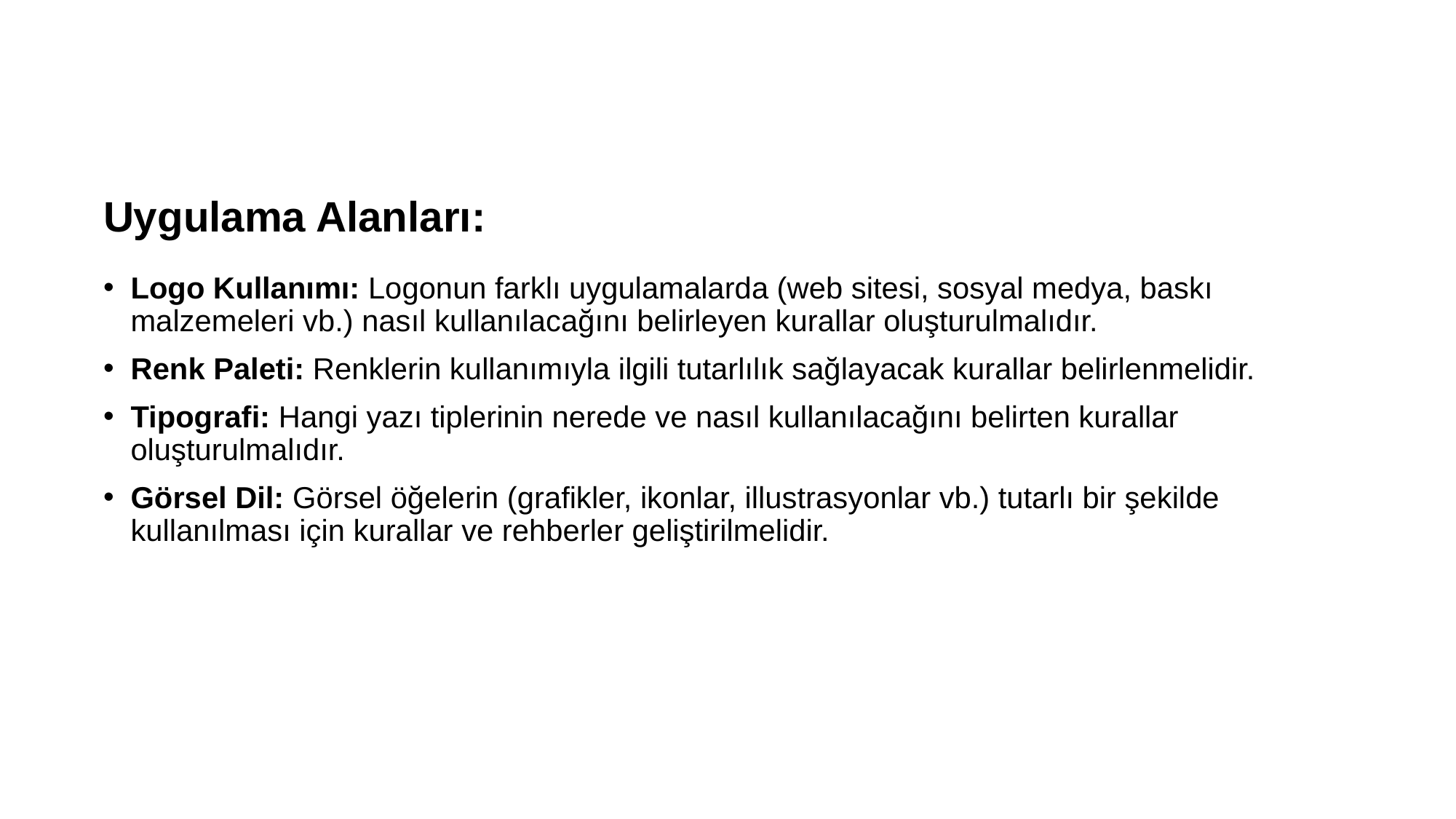

Uygulama Alanları:
Logo Kullanımı: Logonun farklı uygulamalarda (web sitesi, sosyal medya, baskı malzemeleri vb.) nasıl kullanılacağını belirleyen kurallar oluşturulmalıdır.
Renk Paleti: Renklerin kullanımıyla ilgili tutarlılık sağlayacak kurallar belirlenmelidir.
Tipografi: Hangi yazı tiplerinin nerede ve nasıl kullanılacağını belirten kurallar oluşturulmalıdır.
Görsel Dil: Görsel öğelerin (grafikler, ikonlar, illustrasyonlar vb.) tutarlı bir şekilde kullanılması için kurallar ve rehberler geliştirilmelidir.